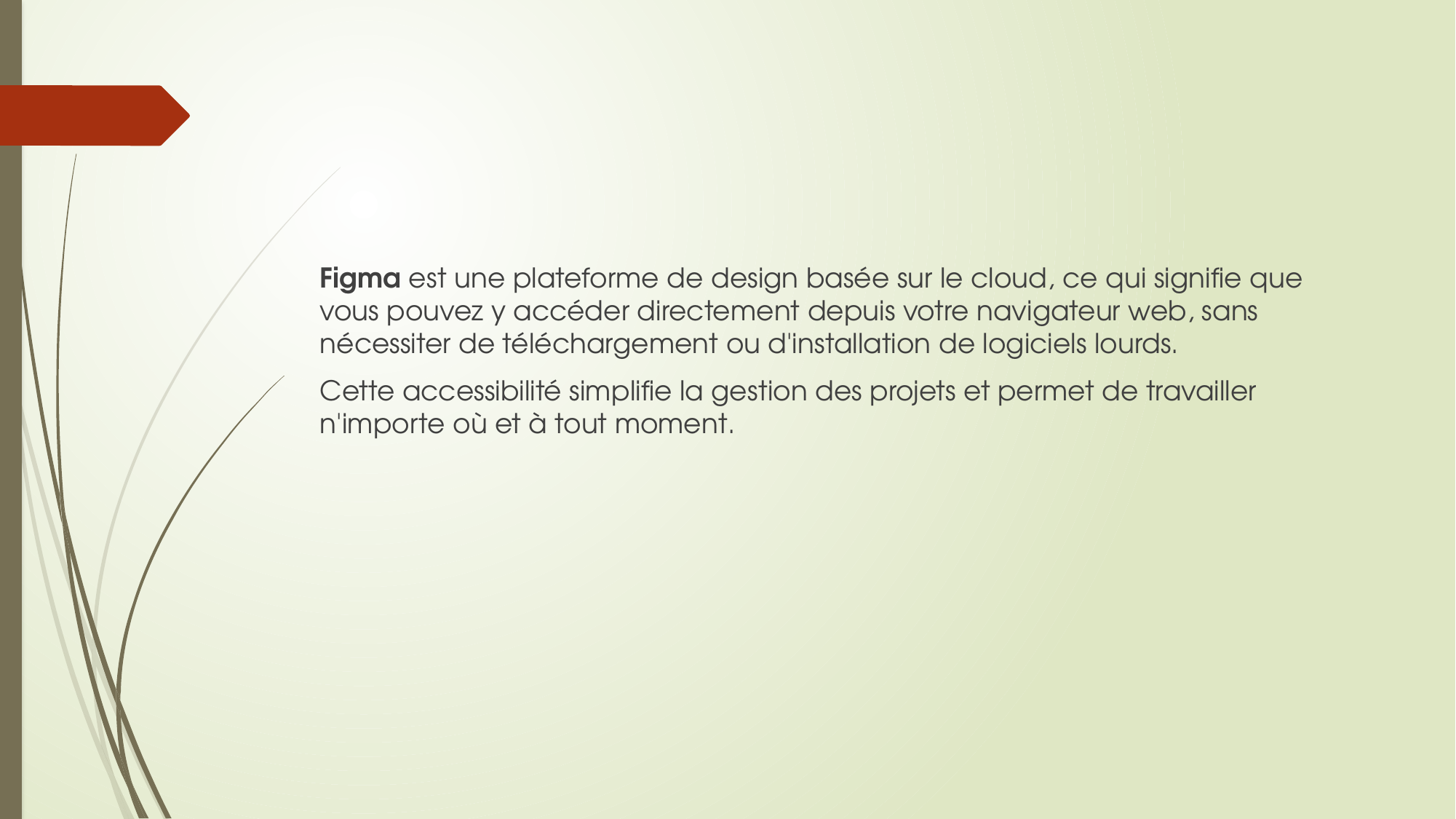

Figma est une plateforme de design basée sur le cloud, ce qui signifie que vous pouvez y accéder directement depuis votre navigateur web, sans nécessiter de téléchargement ou d'installation de logiciels lourds.
Cette accessibilité simplifie la gestion des projets et permet de travailler n'importe où et à tout moment.